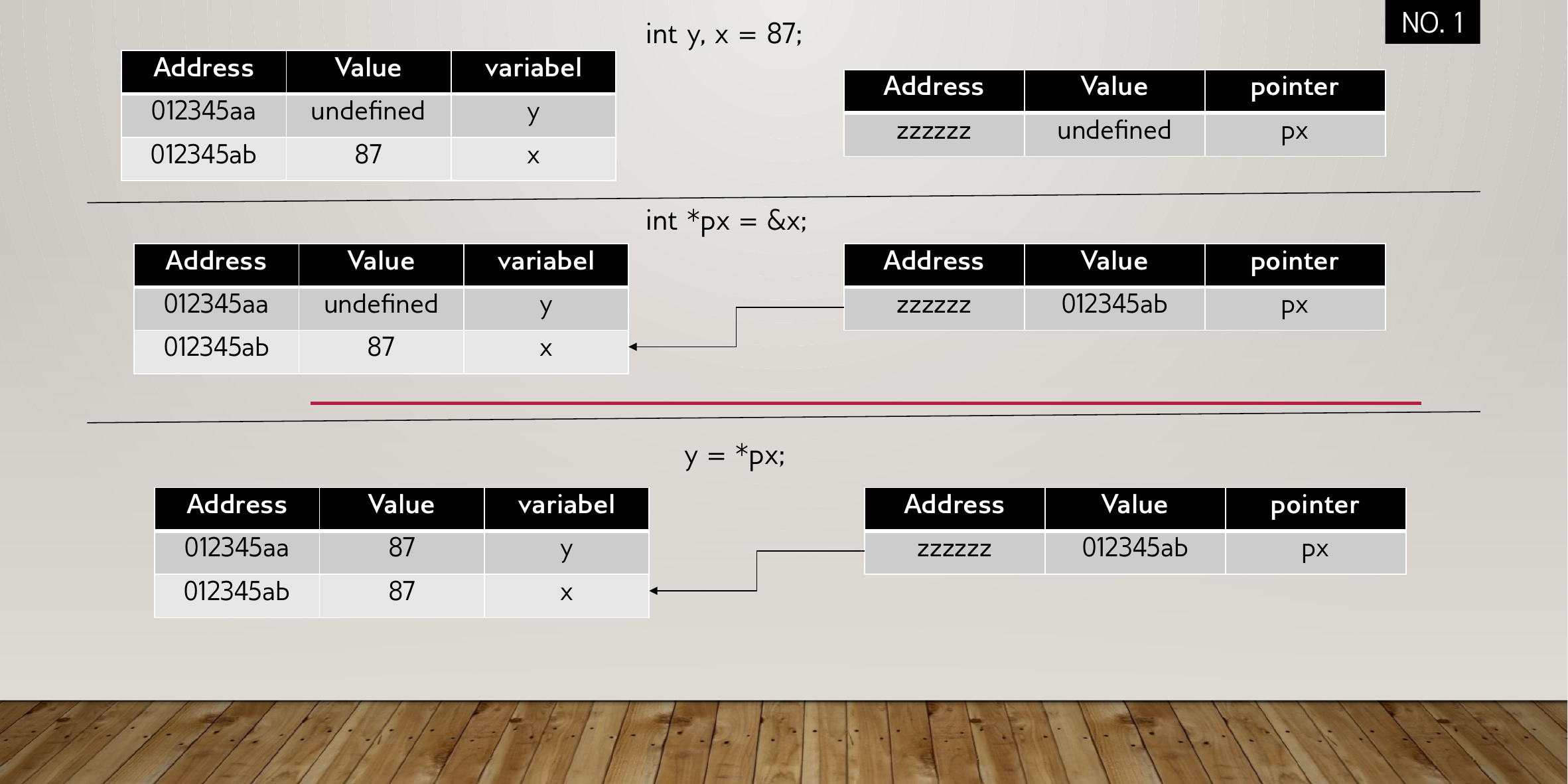

NO. 1
int y, x = 87;
| Address | Value | variabel |
| --- | --- | --- |
| 012345aa | undefined | y |
| 012345ab | 87 | x |
| Address | Value | pointer |
| --- | --- | --- |
| zzzzzz | undefined | px |
int *px = &x;
| Address | Value | variabel |
| --- | --- | --- |
| 012345aa | undefined | y |
| 012345ab | 87 | x |
| Address | Value | pointer |
| --- | --- | --- |
| zzzzzz | 012345ab | px |
y = *px;
| Address | Value | variabel |
| --- | --- | --- |
| 012345aa | 87 | y |
| 012345ab | 87 | x |
| Address | Value | pointer |
| --- | --- | --- |
| zzzzzz | 012345ab | px |